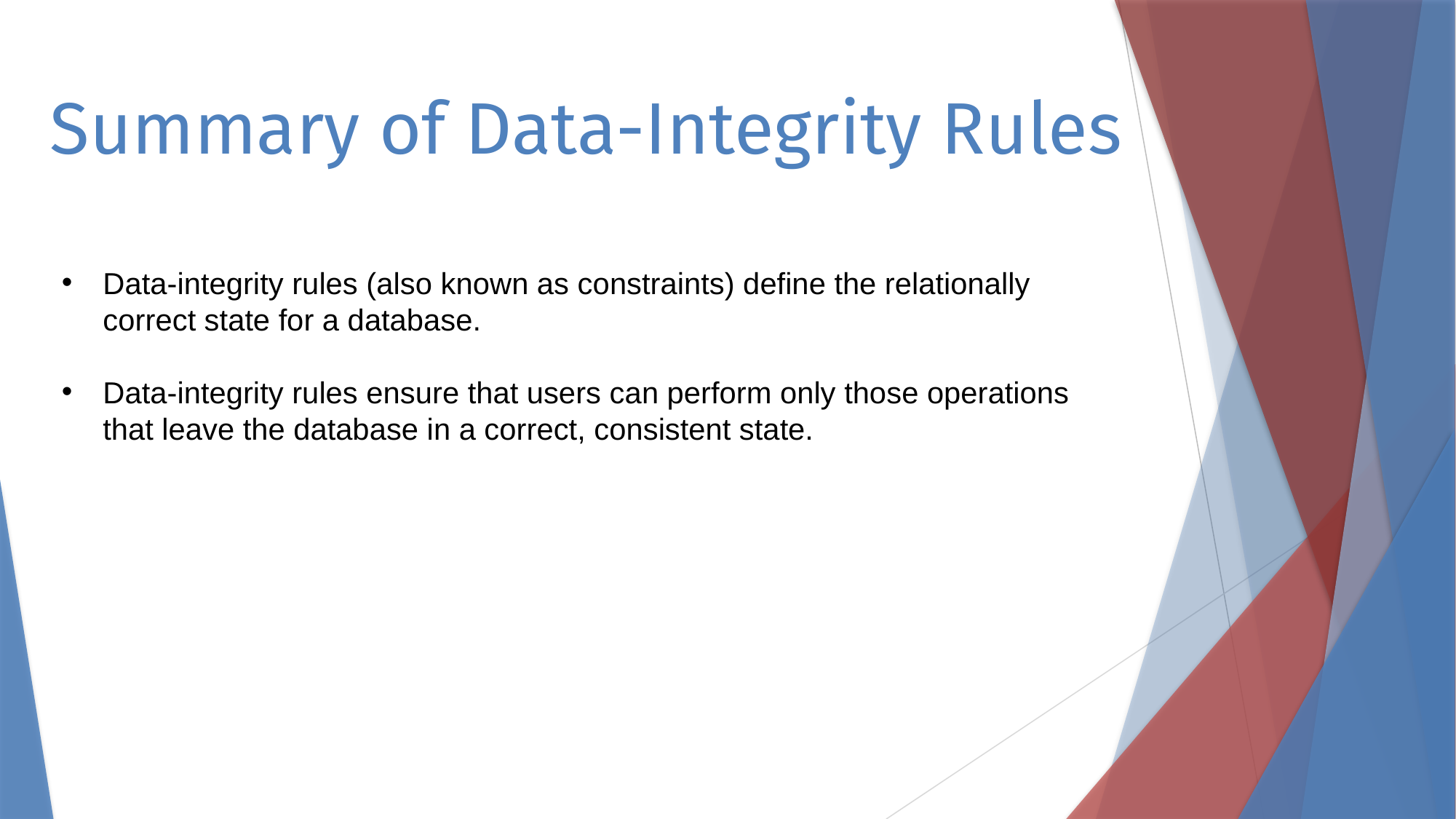

Summary of Data-Integrity Rules
Data-integrity rules (also known as constraints) define the relationally correct state for a database.

Data-integrity rules ensure that users can perform only those operations that leave the database in a correct, consistent state.